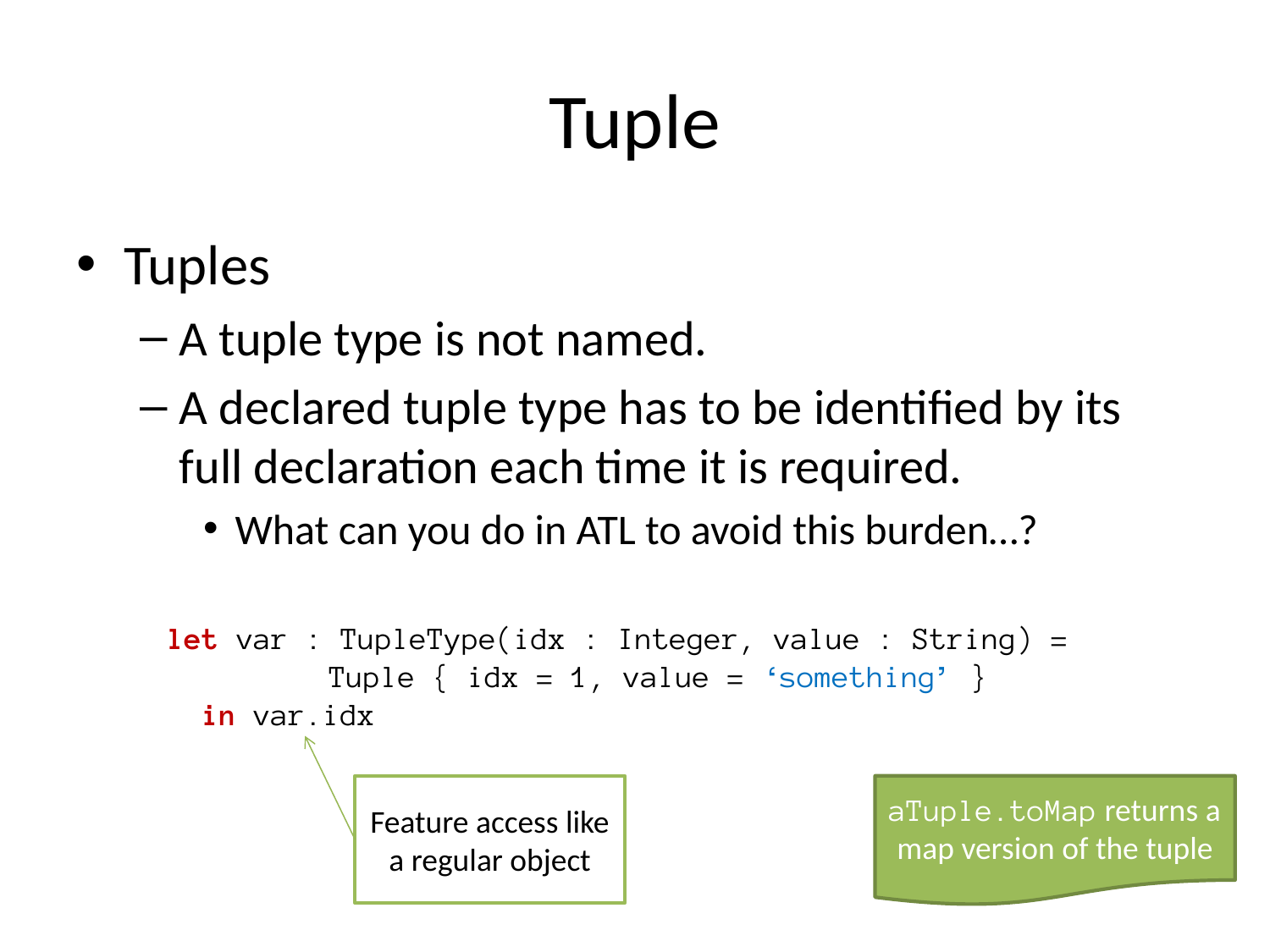

# Tuple
Tuples
A tuple type is not named.
A declared tuple type has to be identified by its full declaration each time it is required.
What can you do in ATL to avoid this burden…?

let var : TupleType(idx : Integer, value : String) =
	  Tuple { idx = 1, value = ‘something’ }
  in var.idx

Feature access like a regular object
aTuple.toMap returns a map version of the tuple